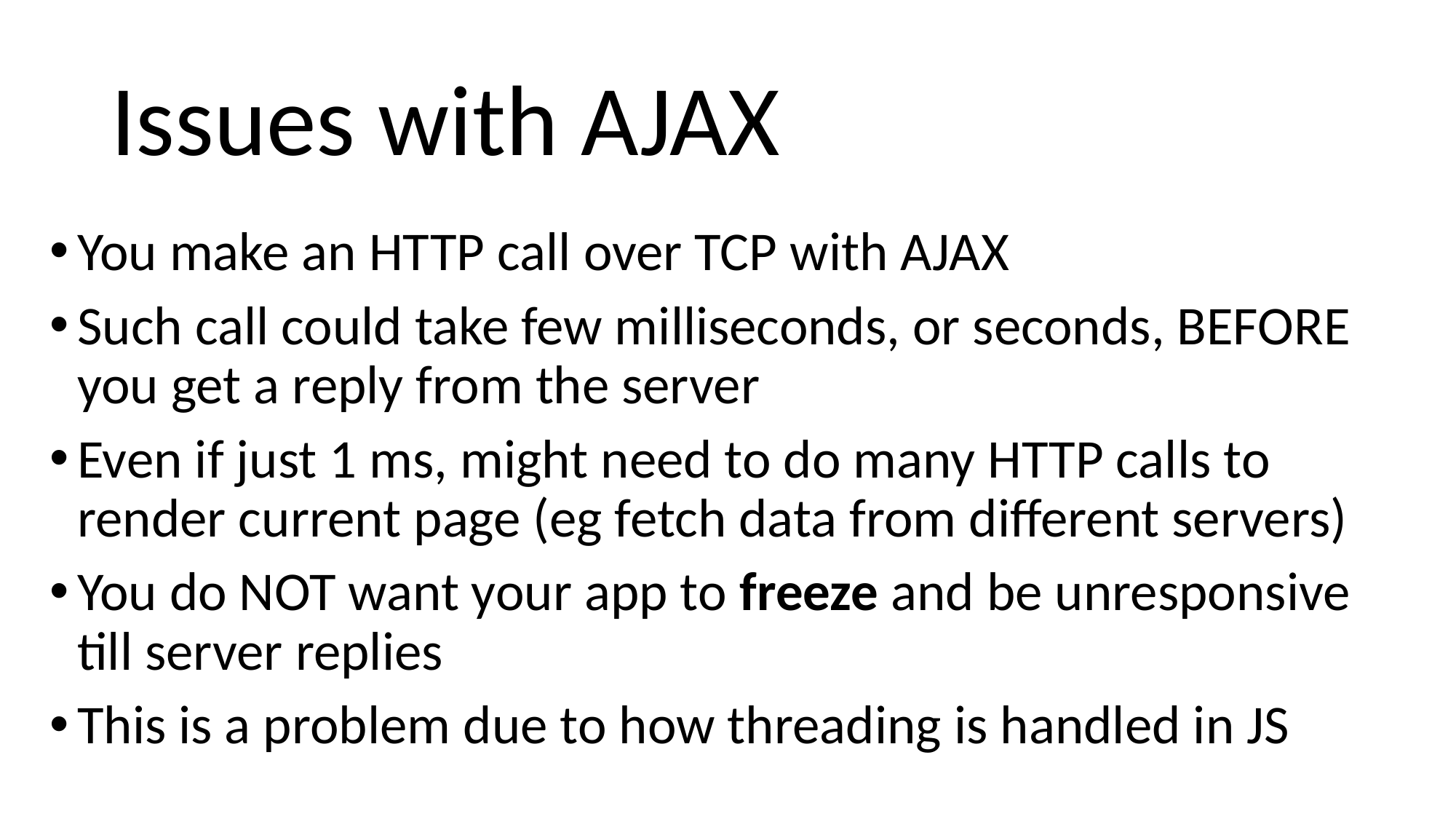

# Issues with AJAX
You make an HTTP call over TCP with AJAX
Such call could take few milliseconds, or seconds, BEFORE you get a reply from the server
Even if just 1 ms, might need to do many HTTP calls to render current page (eg fetch data from different servers)
You do NOT want your app to freeze and be unresponsive till server replies
This is a problem due to how threading is handled in JS